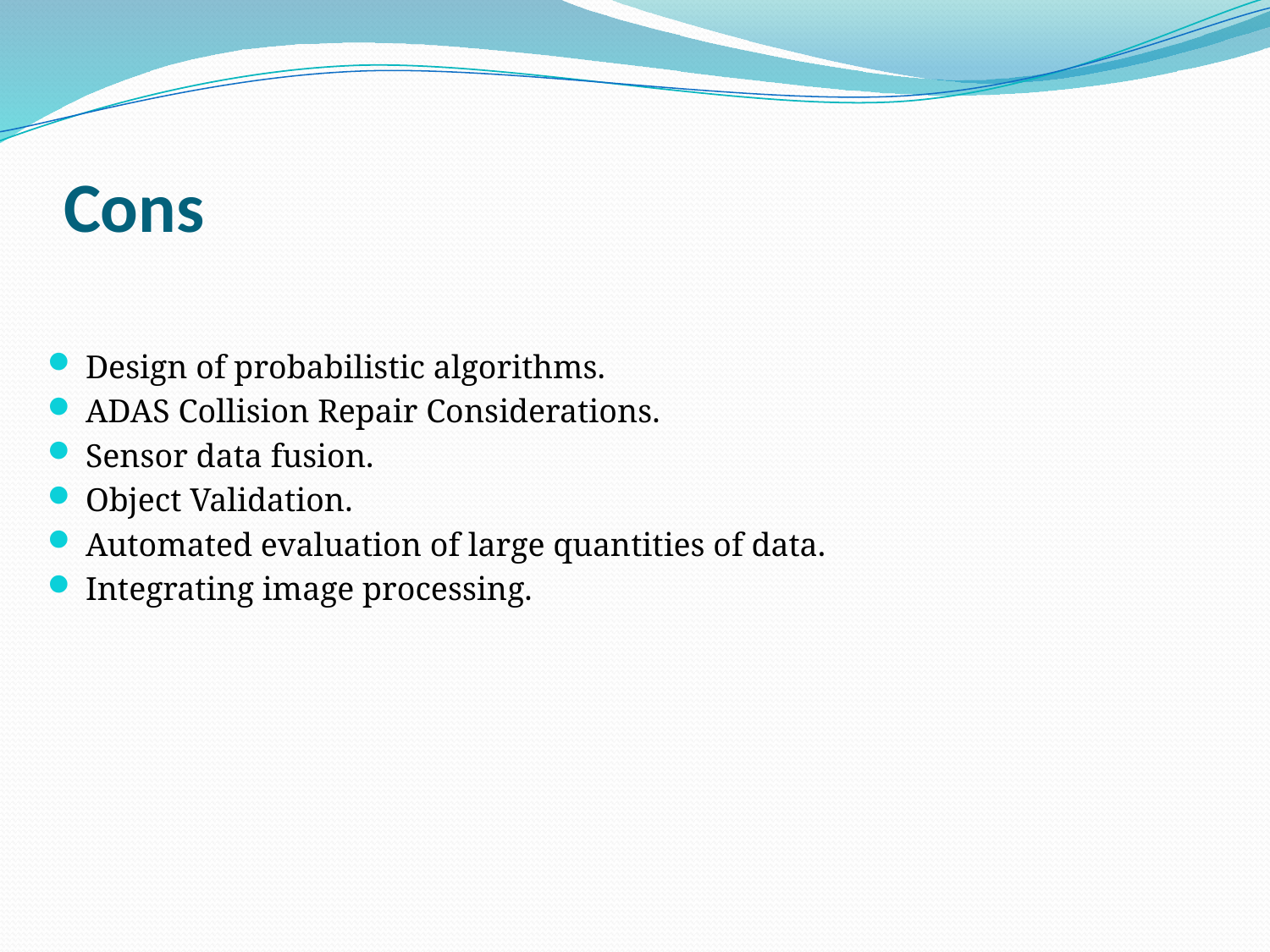

# Cons

Design of probabilistic algorithms.
ADAS Collision Repair Considerations.
Sensor data fusion.
Object Validation.
Automated evaluation of large quantities of data.
Integrating image processing.